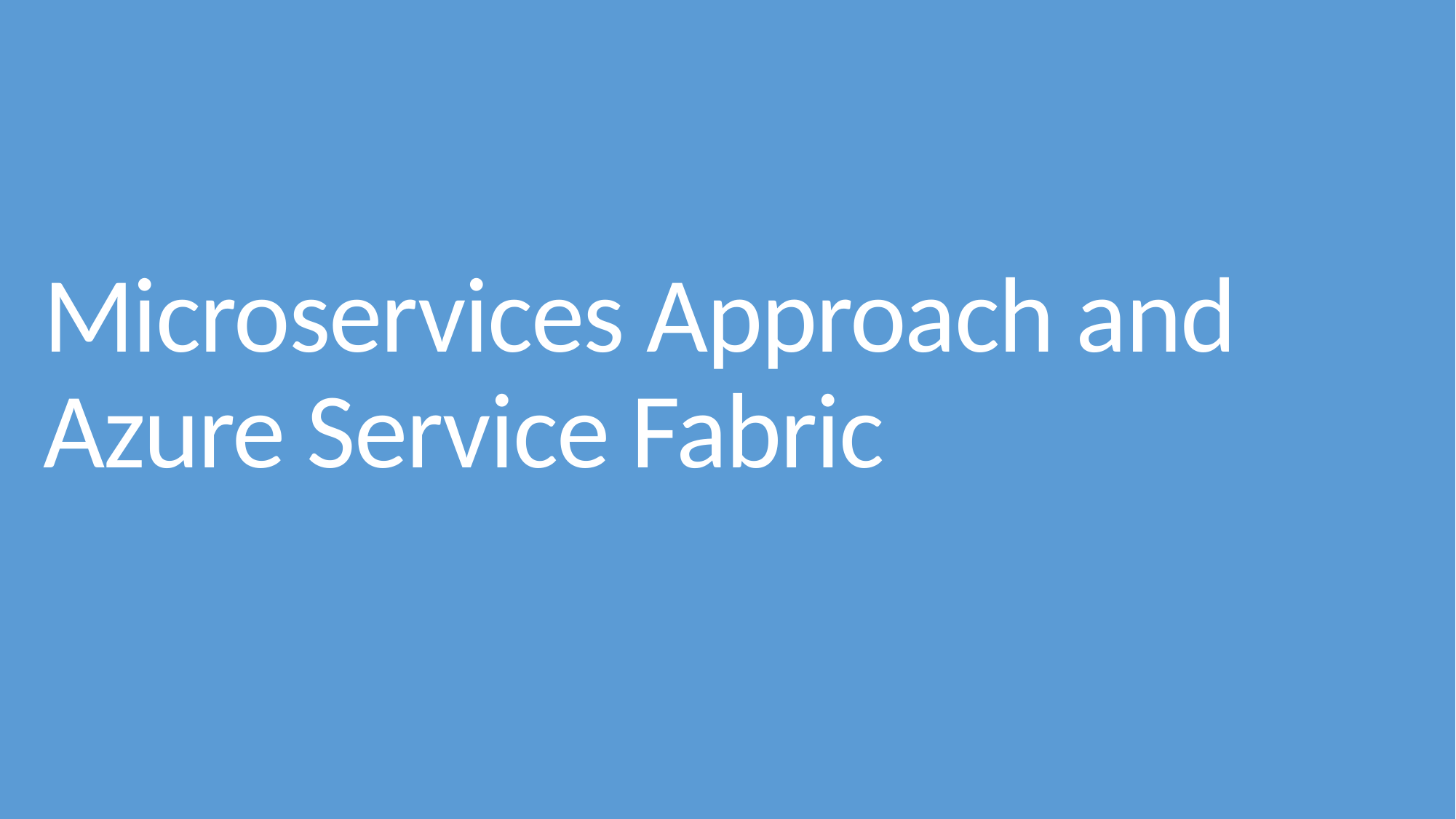

# Microservices Approach and Azure Service Fabric